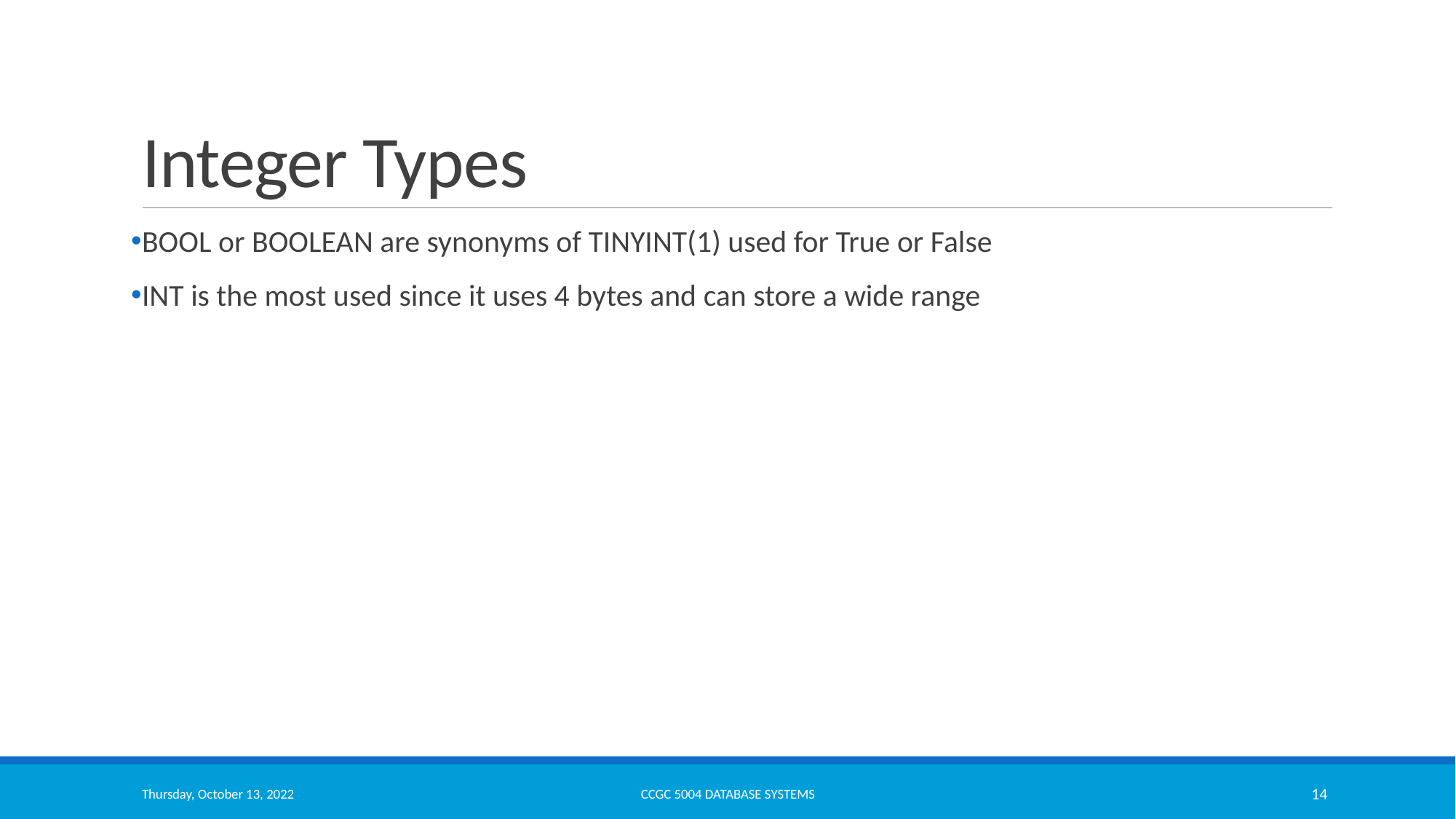

# Integer Types
BOOL or BOOLEAN are synonyms of TINYINT(1) used for True or False
INT is the most used since it uses 4 bytes and can store a wide range
Thursday, October 13, 2022
CCGC 5004 Database Systems
14